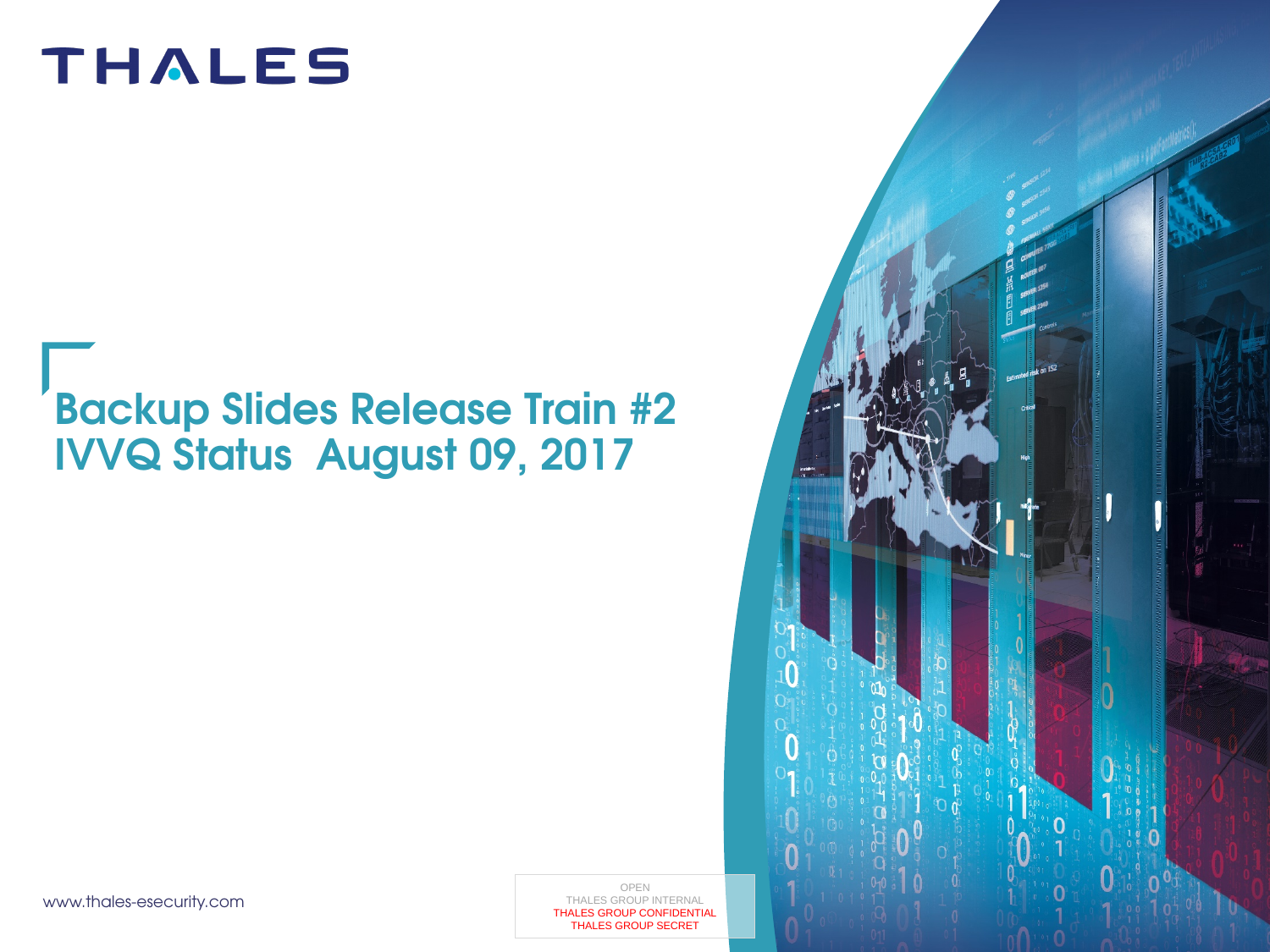

# Backup Slides Release Train #2 IVVQ Status  August 09, 2017